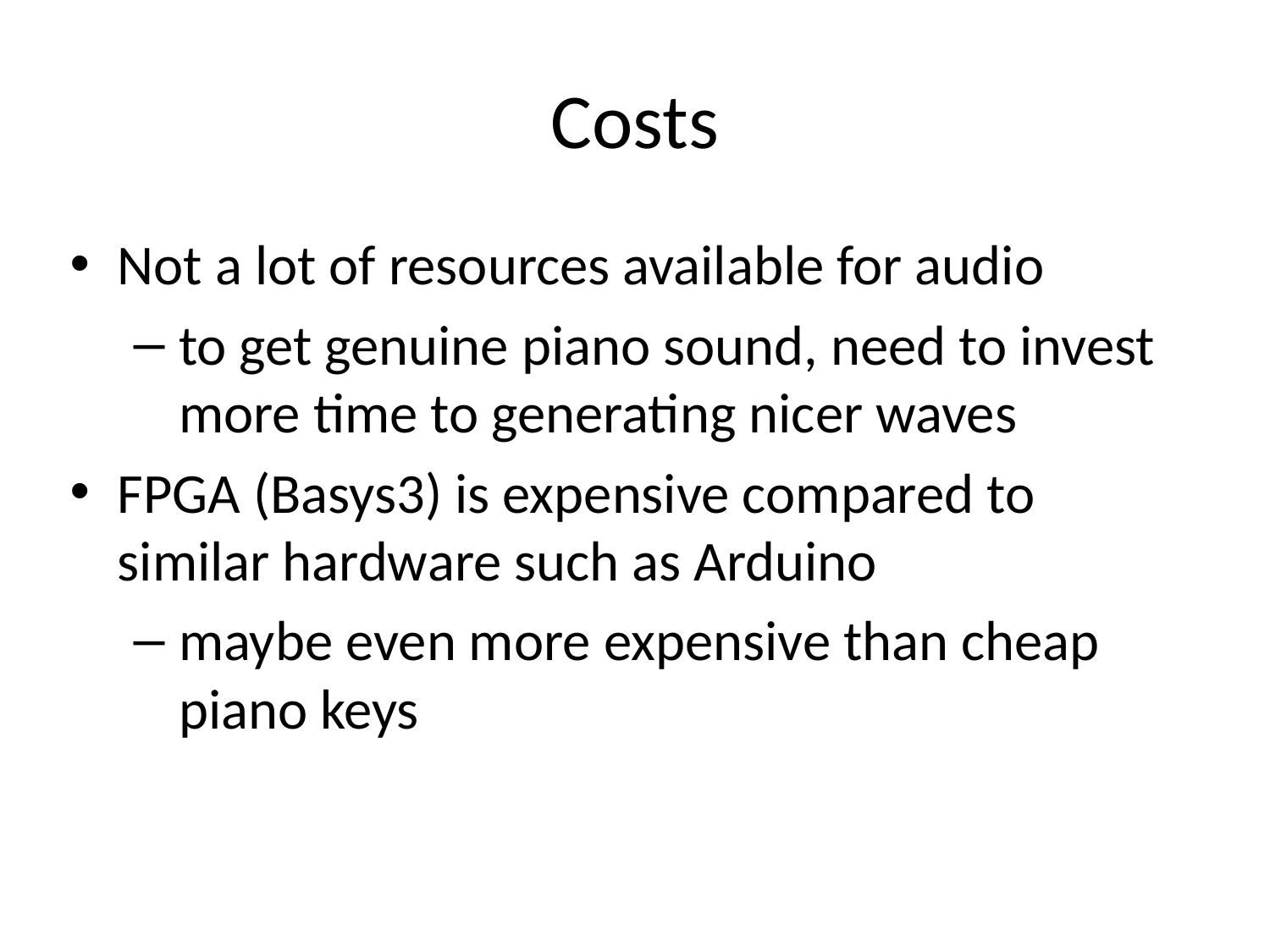

# Costs
Not a lot of resources available for audio
to get genuine piano sound, need to invest more time to generating nicer waves
FPGA (Basys3) is expensive compared to similar hardware such as Arduino
maybe even more expensive than cheap piano keys